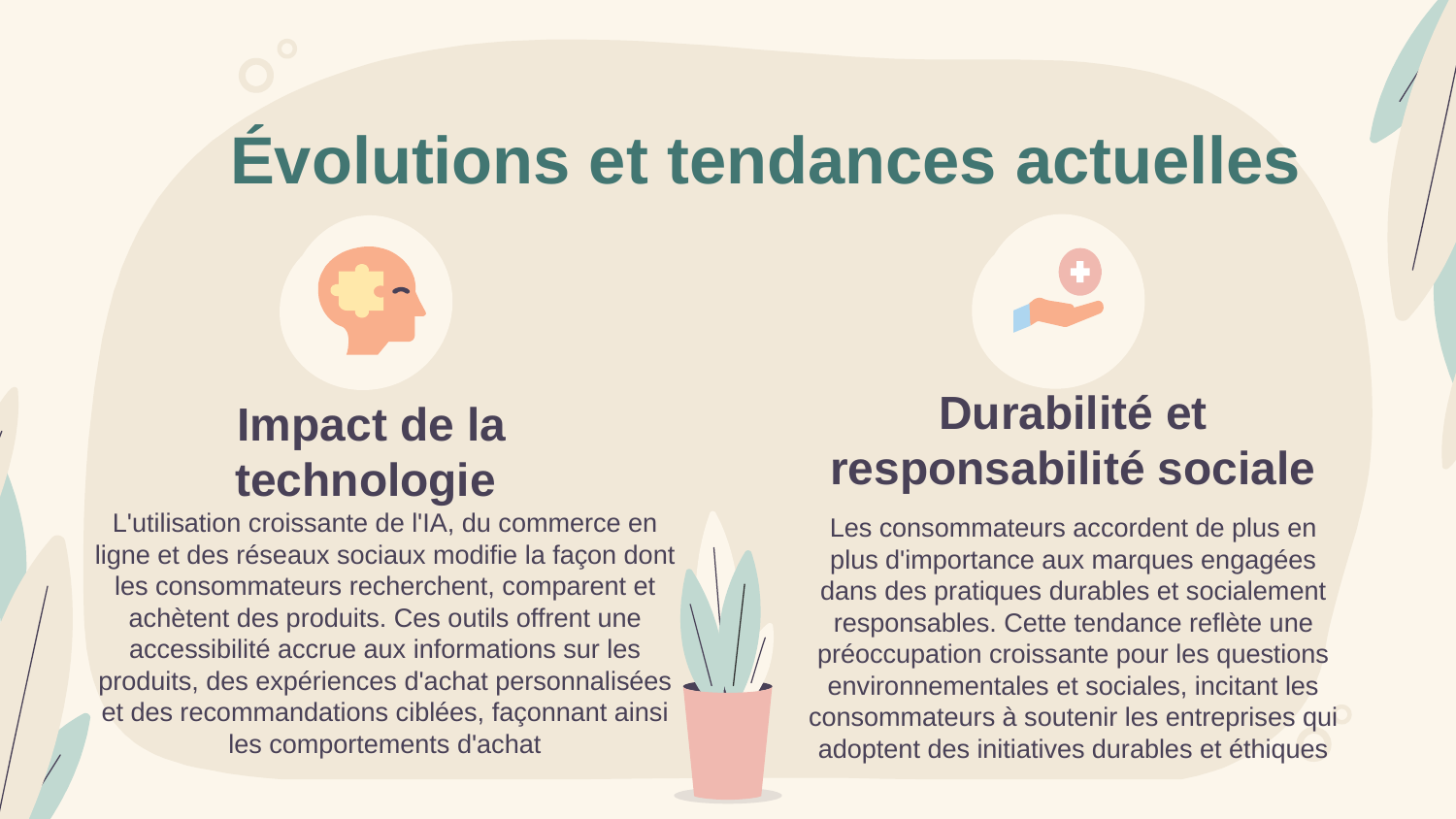

Évolutions et tendances actuelles

Durabilité et responsabilité sociale
# Impact de la technologie

L'utilisation croissante de l'IA, du commerce en ligne et des réseaux sociaux modifie la façon dont les consommateurs recherchent, comparent et achètent des produits. Ces outils offrent une accessibilité accrue aux informations sur les produits, des expériences d'achat personnalisées et des recommandations ciblées, façonnant ainsi les comportements d'achat
Les consommateurs accordent de plus en plus d'importance aux marques engagées dans des pratiques durables et socialement responsables. Cette tendance reflète une préoccupation croissante pour les questions environnementales et sociales, incitant les consommateurs à soutenir les entreprises qui adoptent des initiatives durables et éthiques